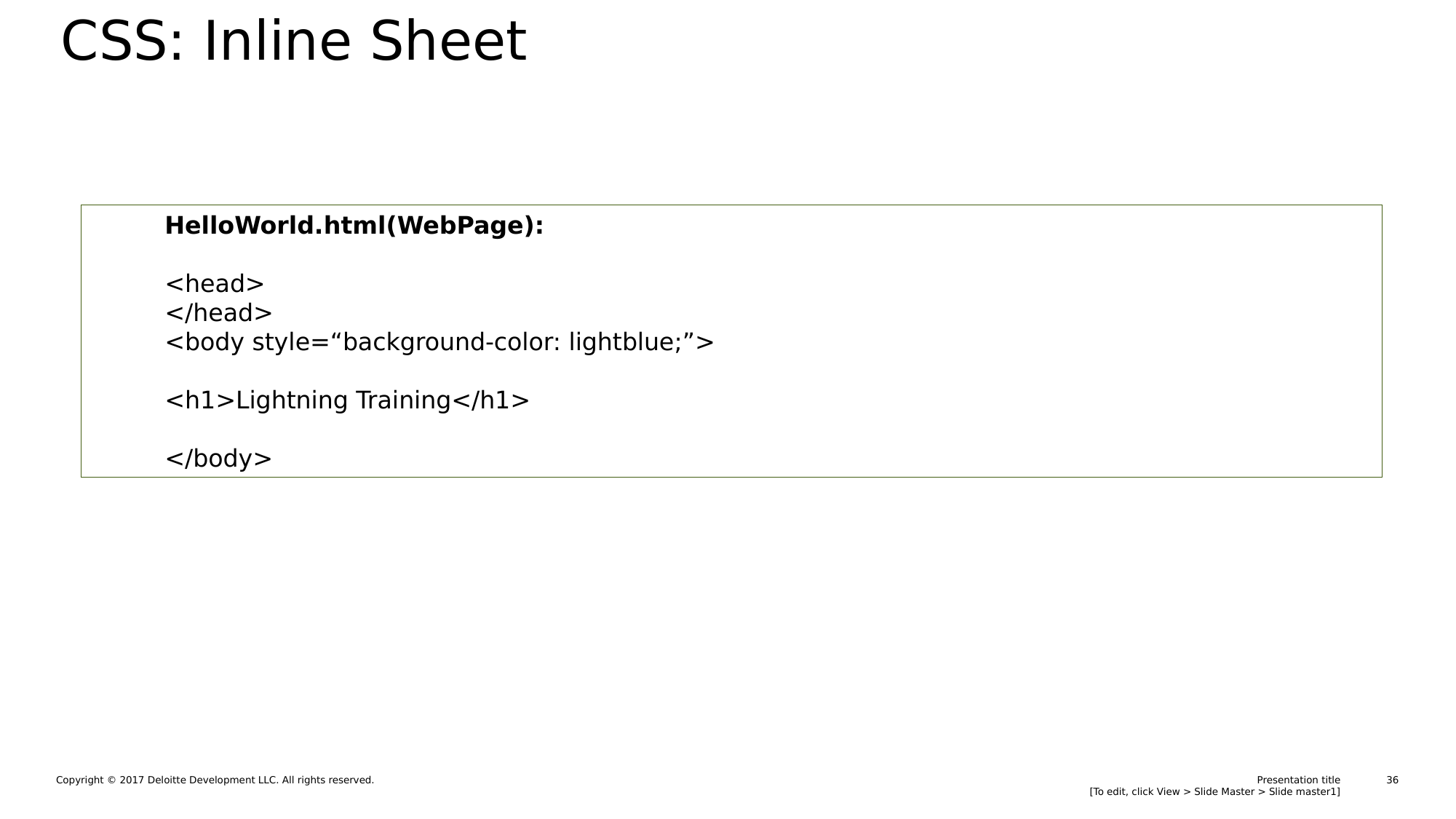

# CSS: Inline Sheet
HelloWorld.html(WebPage):

<head>
</head>
<body style=“background-color: lightblue;”>

<h1>Lightning Training</h1>

</body>